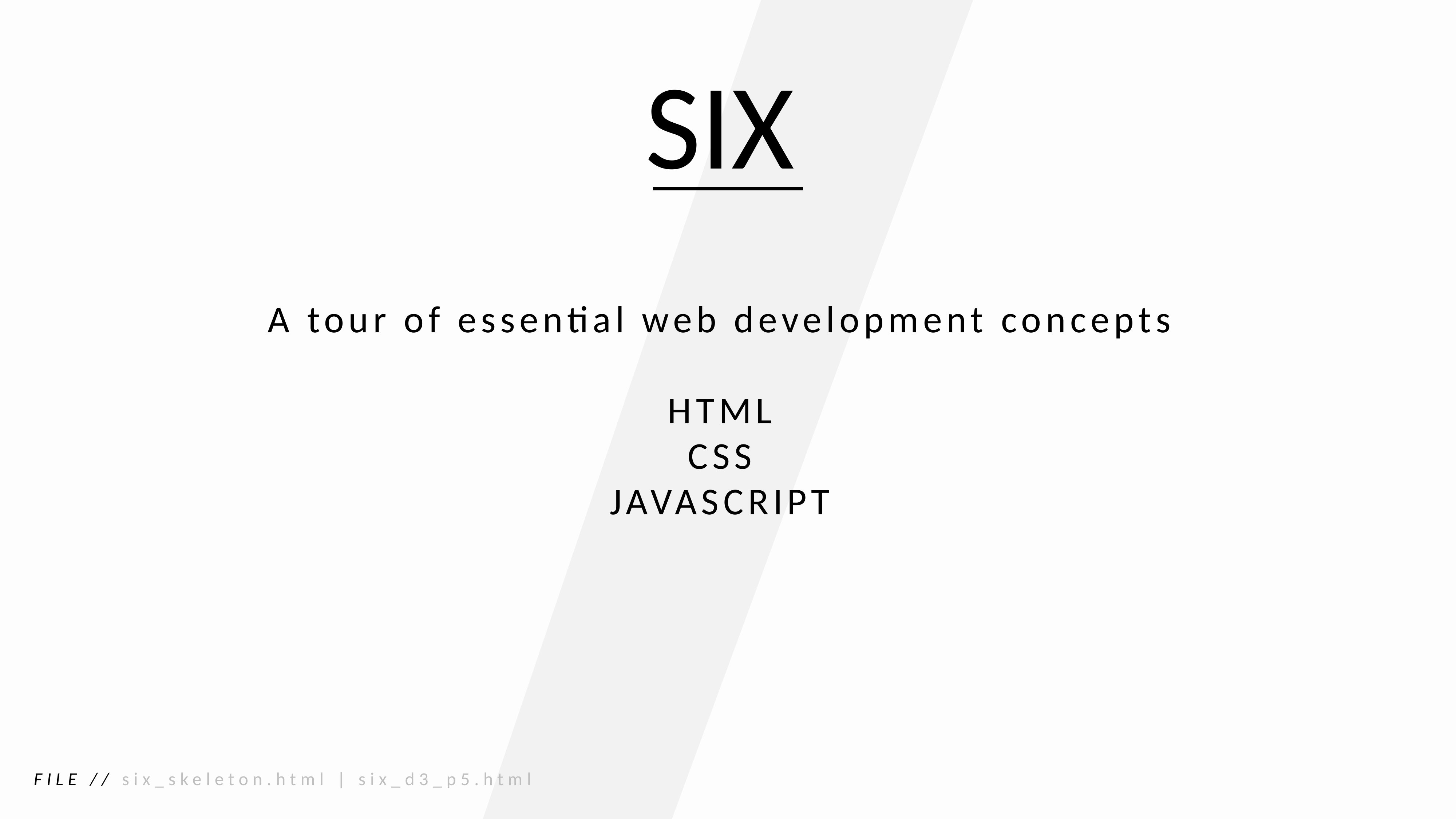

SIX
A tour of essential web development concepts

HTML
CSS
JAVASCRIPT

FILE // six_skeleton.html | six_d3_p5.html